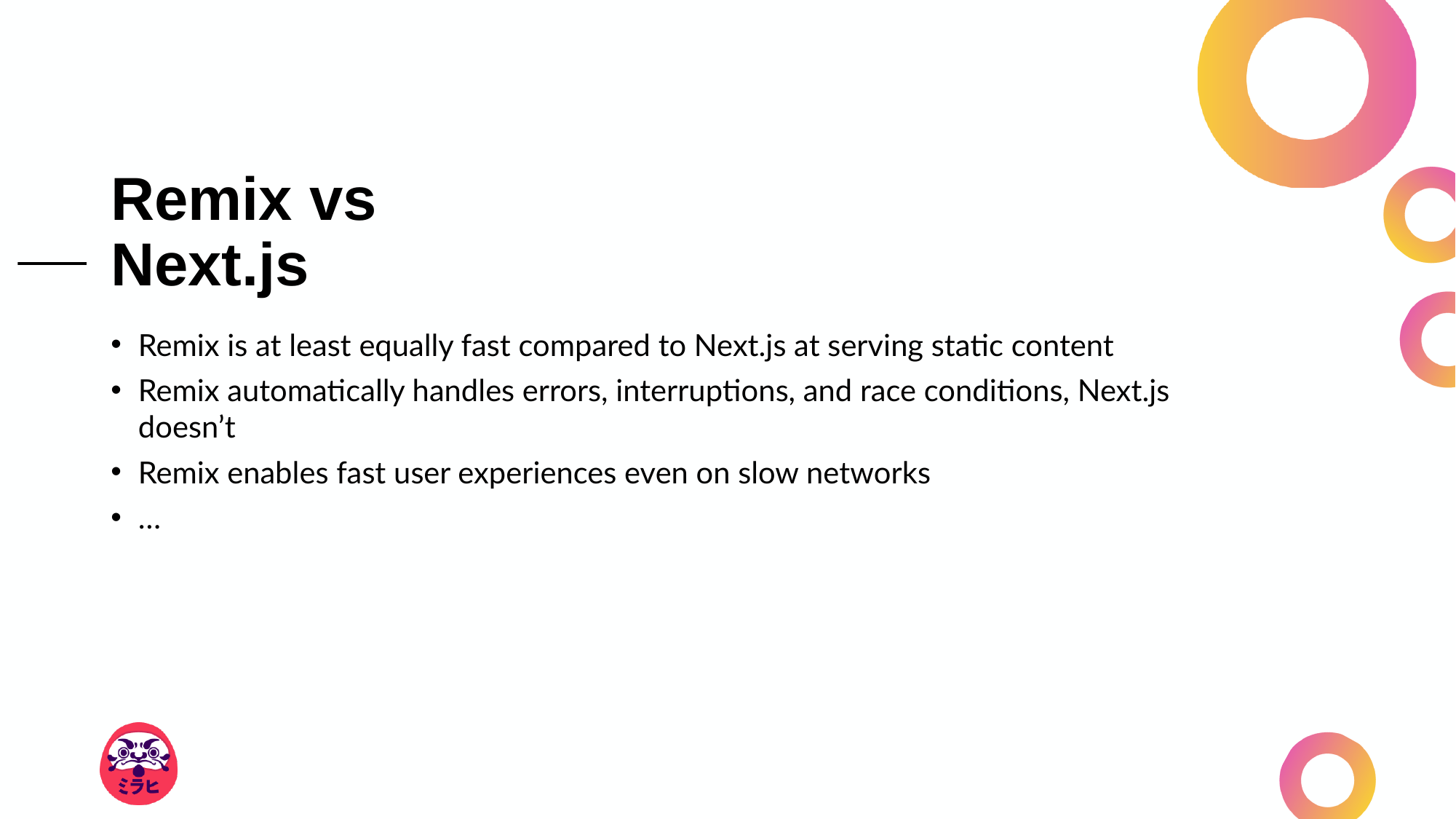

# Remix vs Next.js
Remix is at least equally fast compared to Next.js at serving static content
Remix automatically handles errors, interruptions, and race conditions, Next.js doesn’t
Remix enables fast user experiences even on slow networks
…